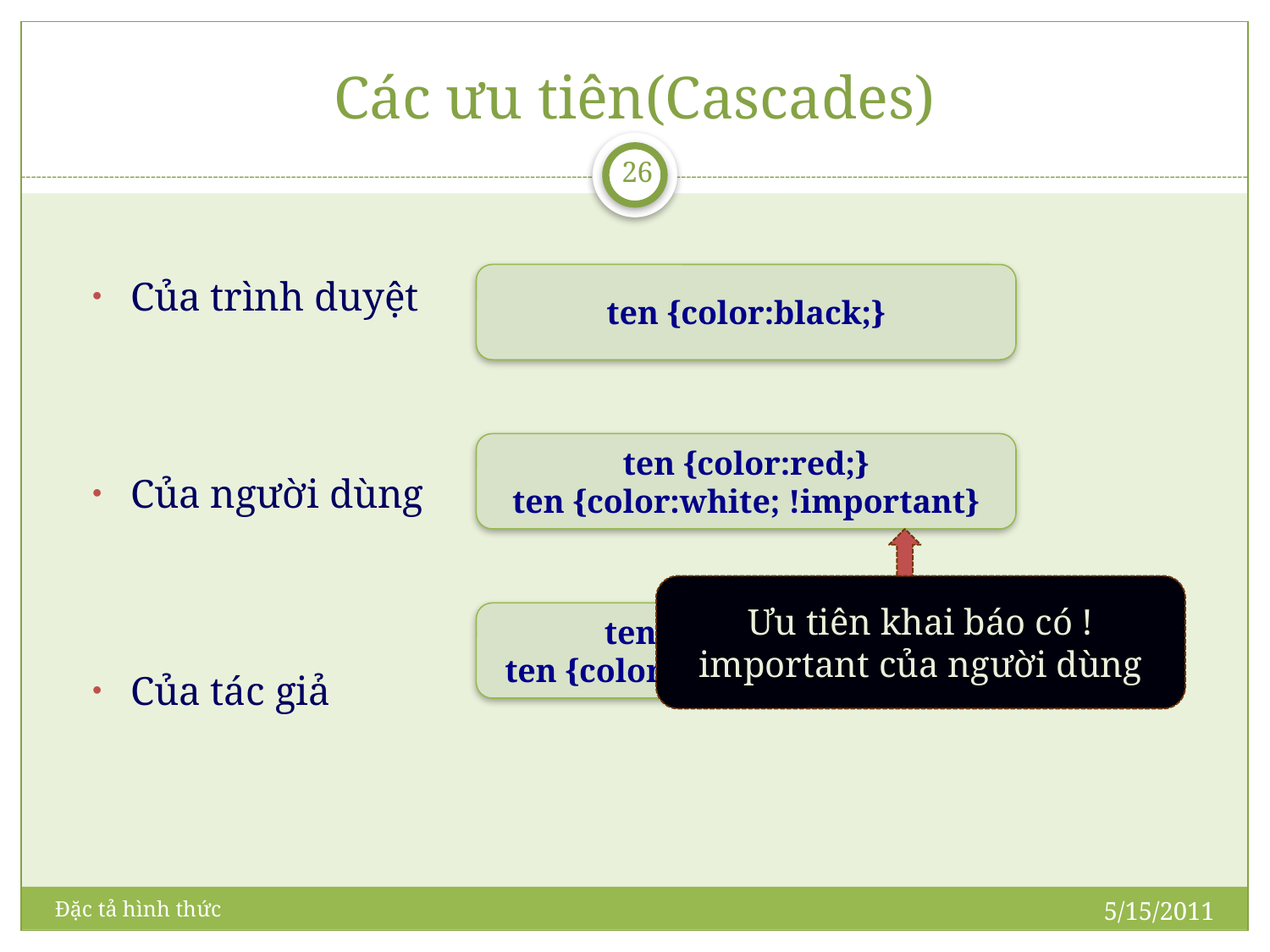

# Các ưu tiên(Cascades)
26

Của trình duyệt

Của người dùng

Của tác giả

ten {color:black;}
ten {color:red;}
ten {color:white; !important}

Ưu tiên khai báo có !important của người dùng
ten {color:green;}
ten {color:yellow; !important}
5/15/2011
Đặc tả hình thức